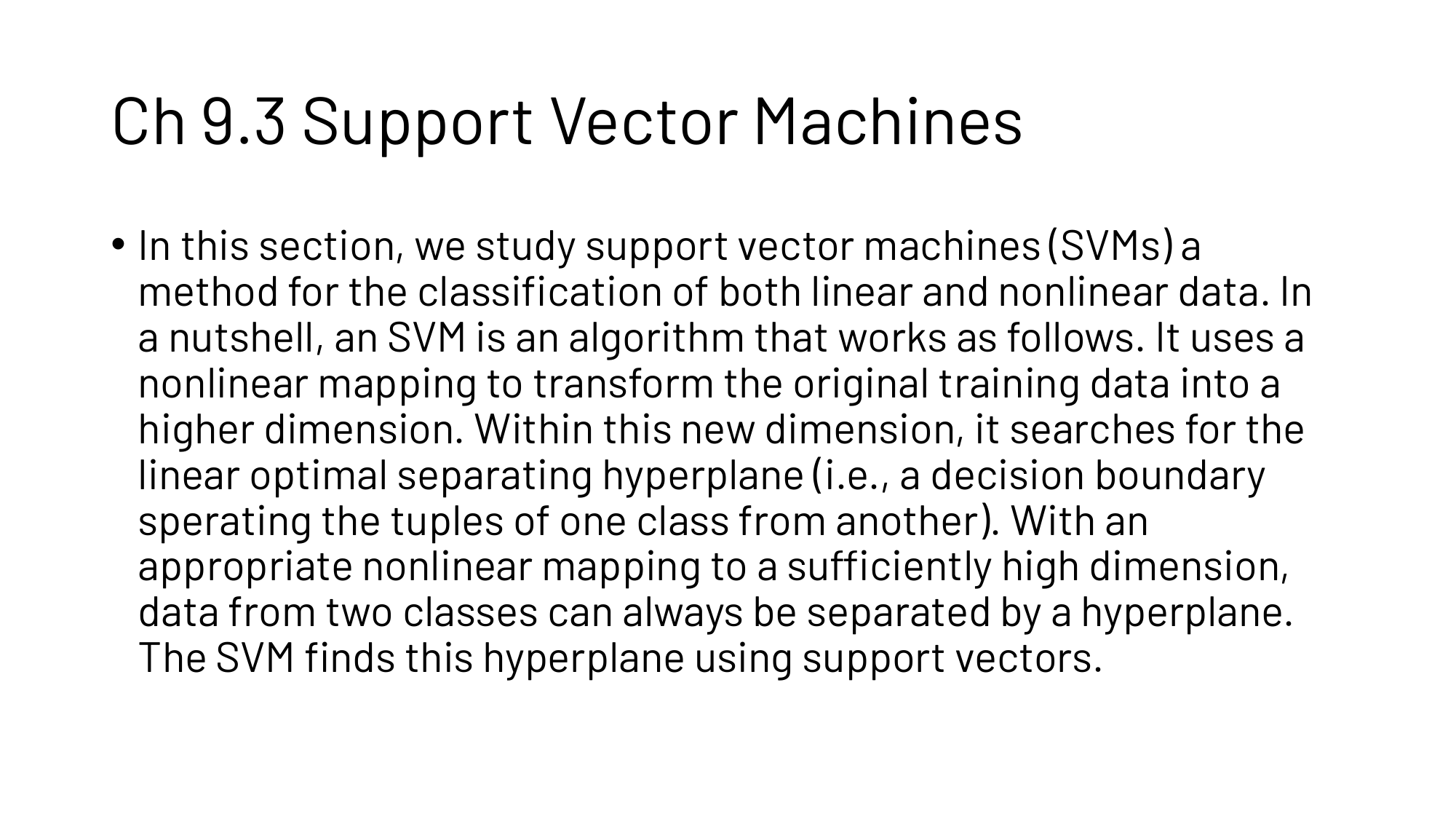

# Ch 9.3 Support Vector Machines
In this section, we study support vector machines (SVMs) a method for the classification of both linear and nonlinear data. In a nutshell, an SVM is an algorithm that works as follows. It uses a nonlinear mapping to transform the original training data into a higher dimension. Within this new dimension, it searches for the linear optimal separating hyperplane (i.e., a decision boundary sperating the tuples of one class from another). With an appropriate nonlinear mapping to a sufficiently high dimension, data from two classes can always be separated by a hyperplane. The SVM finds this hyperplane using support vectors.